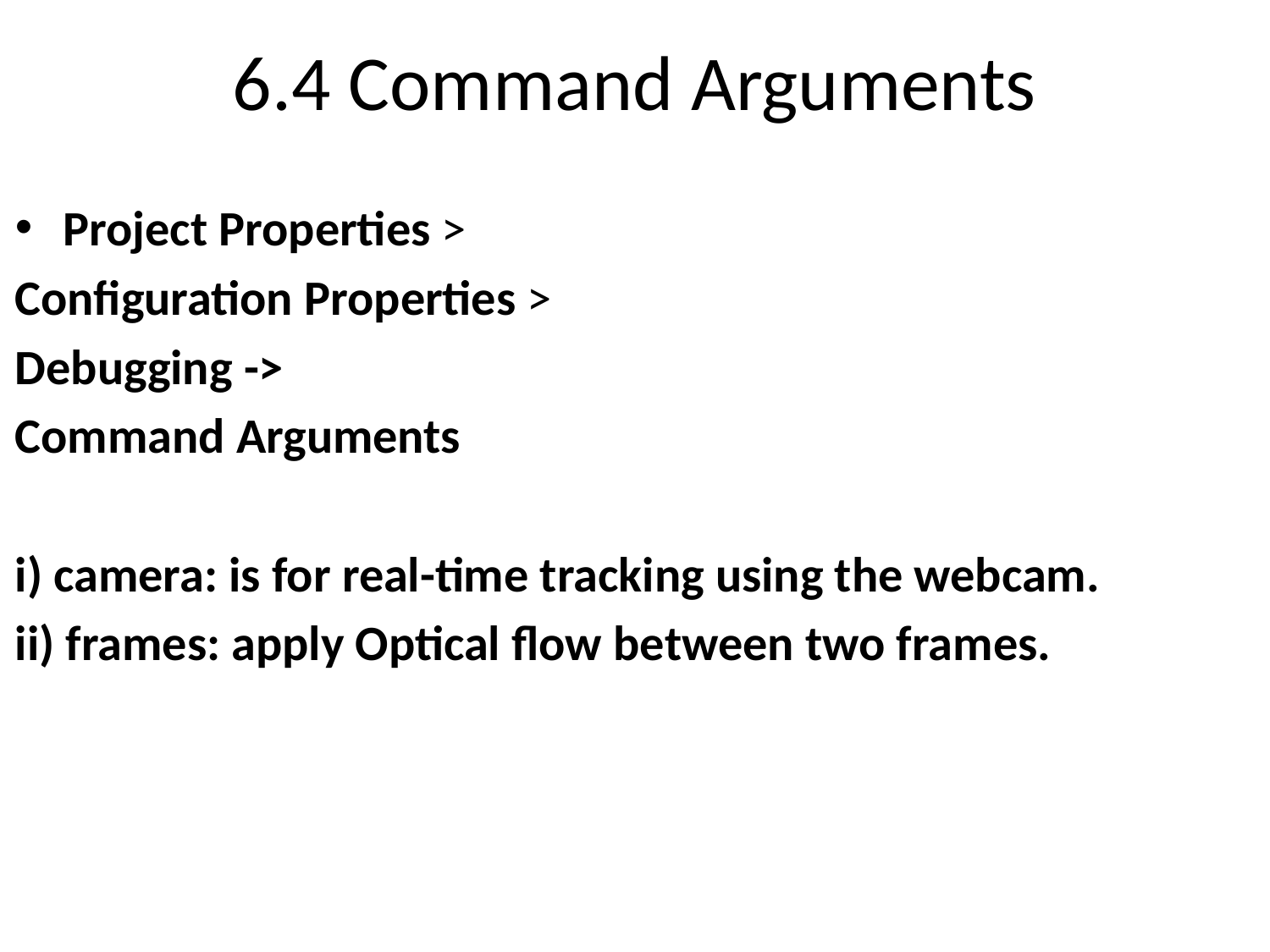

# 6.4 Command Arguments
Project Properties >
Configuration Properties >
Debugging ->
Command Arguments

i) camera: is for real-time tracking using the webcam.
ii) frames: apply Optical flow between two frames.